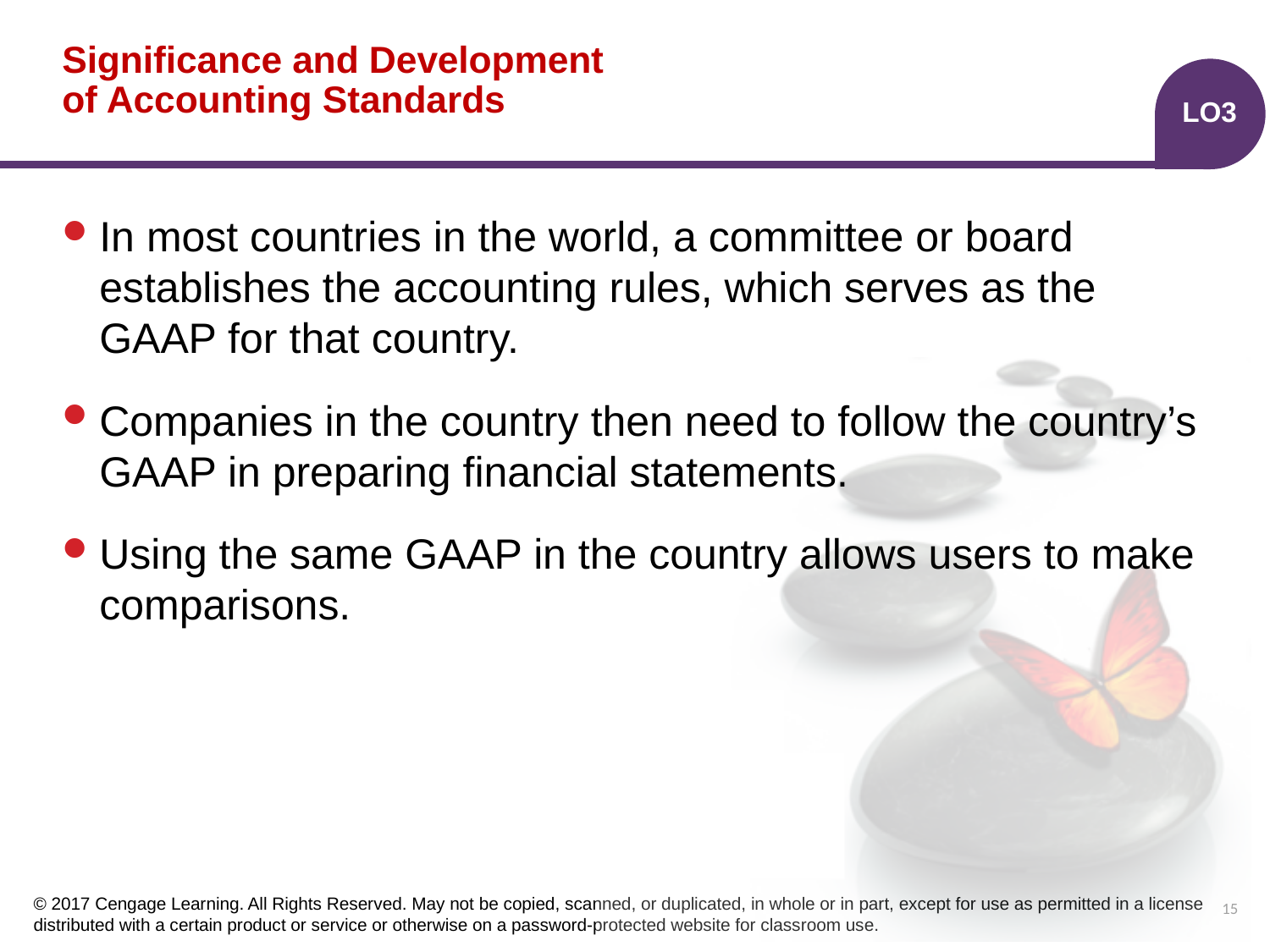

# Significance and Development of Accounting Standards
LO3
In most countries in the world, a committee or board establishes the accounting rules, which serves as the GAAP for that country.
Companies in the country then need to follow the country’s GAAP in preparing financial statements.
Using the same GAAP in the country allows users to make comparisons.
15